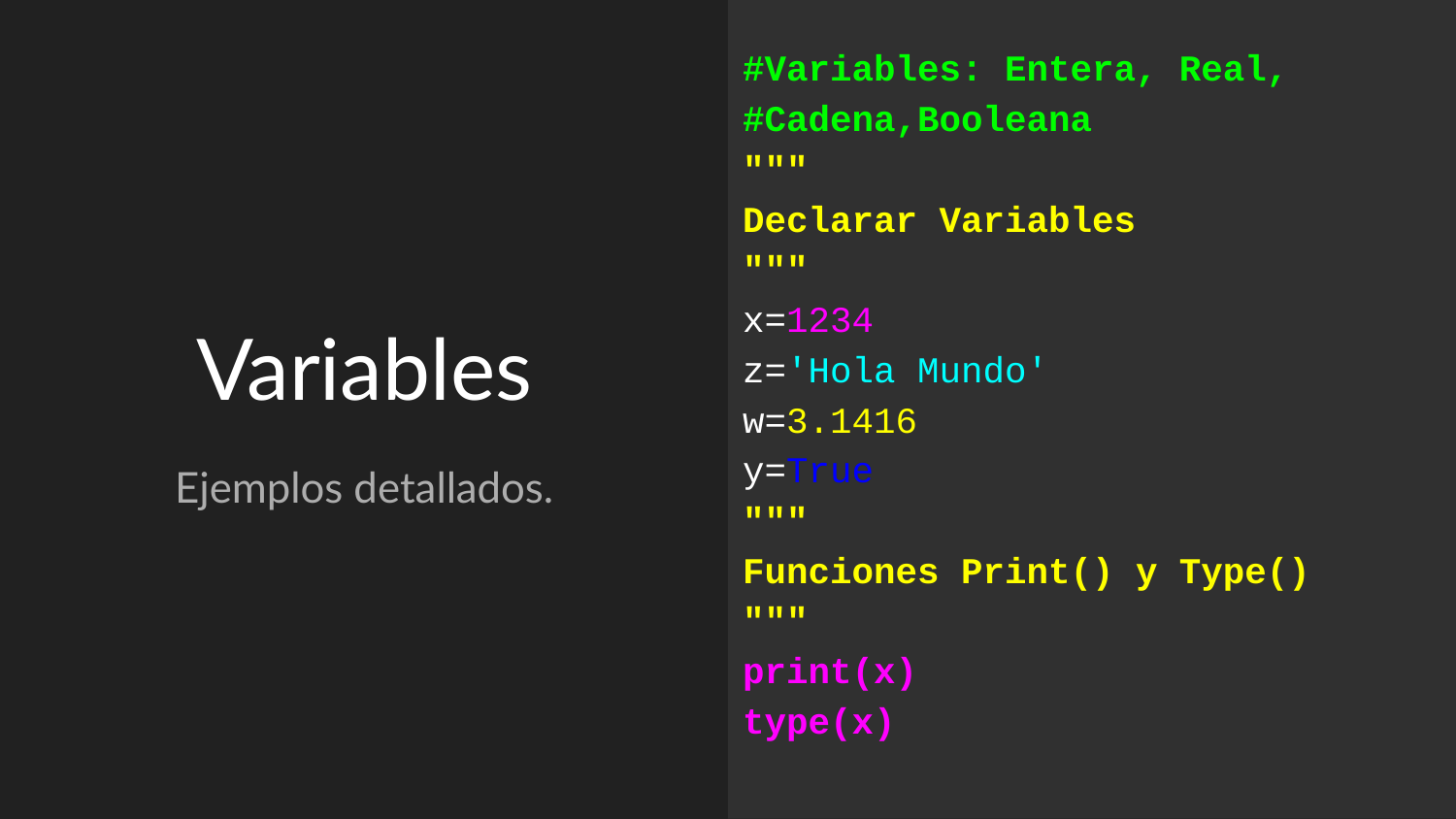

#Variables: Entera, Real, #Cadena,Booleana
"""
Declarar Variables
"""
x=1234
z='Hola Mundo'
w=3.1416
y=True
"""
Funciones Print() y Type()
"""
print(x)
type(x)

# Variables
Ejemplos detallados.